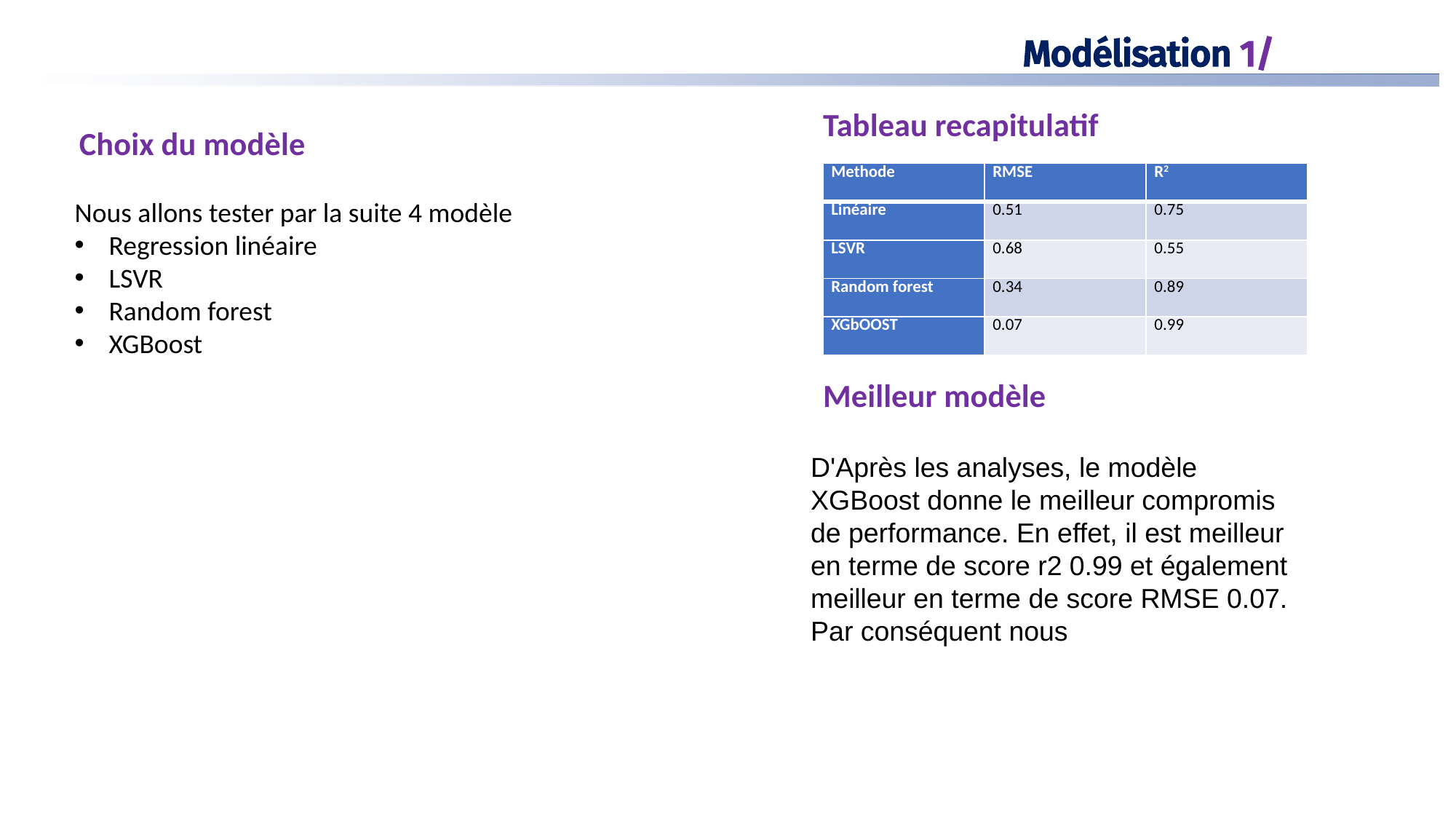

Modélisation 1/

Tableau recapitulatif
Choix du modèle
| Methode | RMSE | R2 |
| --- | --- | --- |
| Linéaire | 0.51 | 0.75 |
| LSVR | 0.68 | 0.55 |
| Random forest | 0.34 | 0.89 |
| XGbOOST | 0.07 | 0.99 |
Nous allons tester par la suite 4 modèle
Regression linéaire
LSVR
Random forest
XGBoost
Meilleur modèle
D'Après les analyses, le modèle XGBoost donne le meilleur compromis de performance. En effet, il est meilleur en terme de score r2 0.99 et également meilleur en terme de score RMSE 0.07. Par conséquent nous